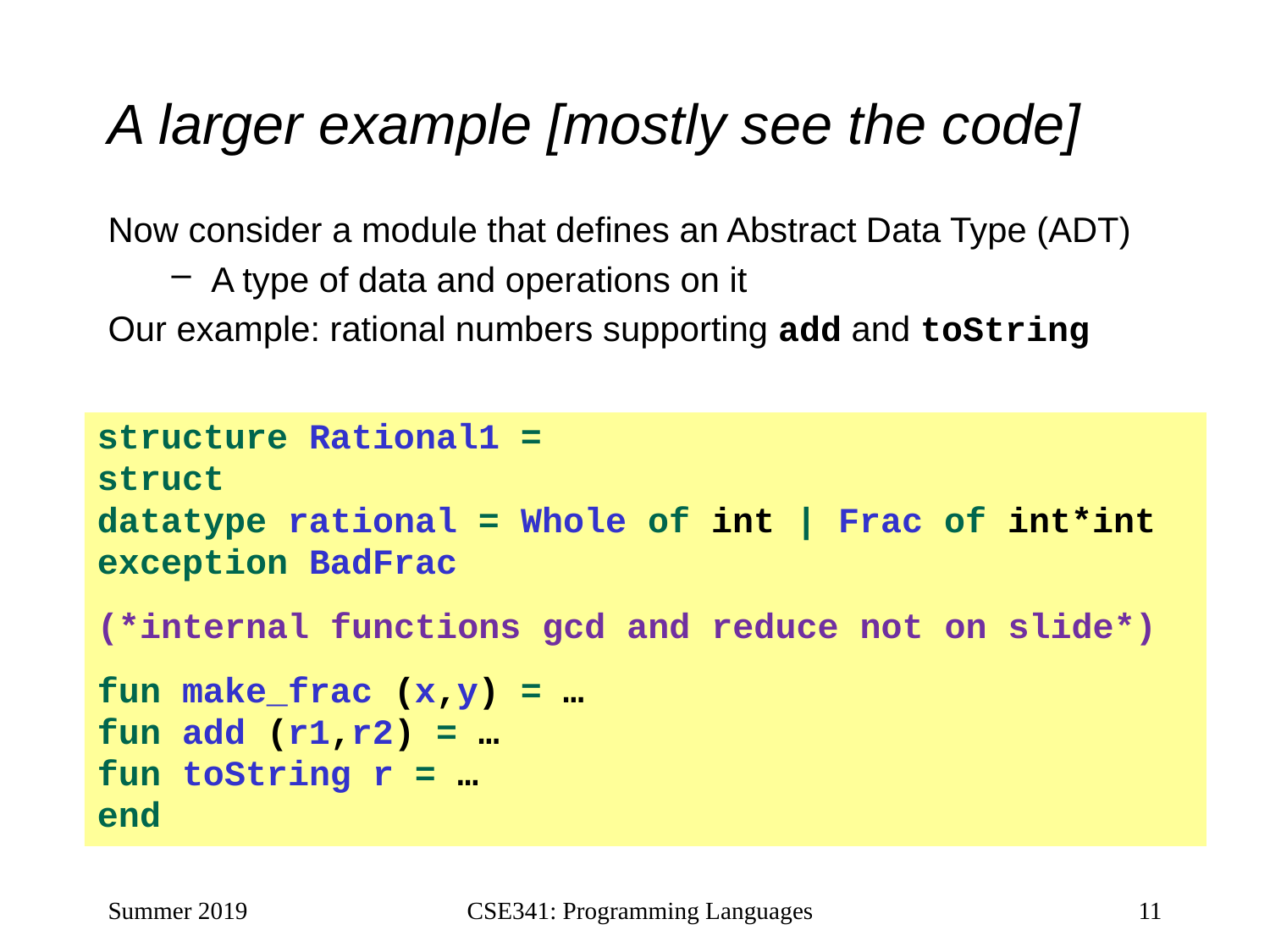

# A larger example [mostly see the code]
Now consider a module that defines an Abstract Data Type (ADT)
A type of data and operations on it
Our example: rational numbers supporting add and toString

structure Rational1 =
struct
datatype rational = Whole of int | Frac of int*int
exception BadFrac

(*internal functions gcd and reduce not on slide*)

fun make_frac (x,y) = …
fun add (r1,r2) = …
fun toString r = …
end

Summer 2019
CSE341: Programming Languages
11